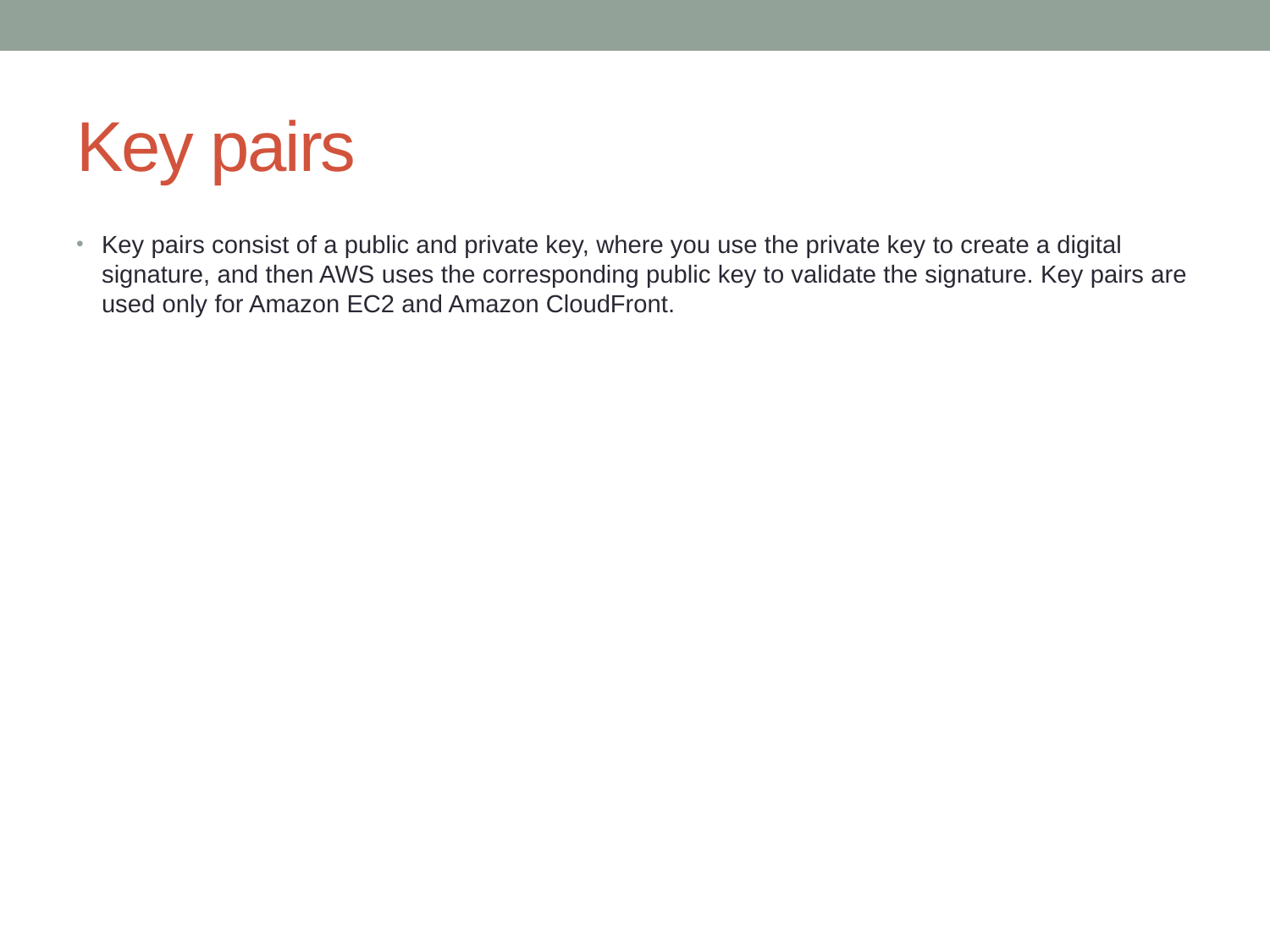

# Key pairs
Key pairs consist of a public and private key, where you use the private key to create a digital signature, and then AWS uses the corresponding public key to validate the signature. Key pairs are used only for Amazon EC2 and Amazon CloudFront.